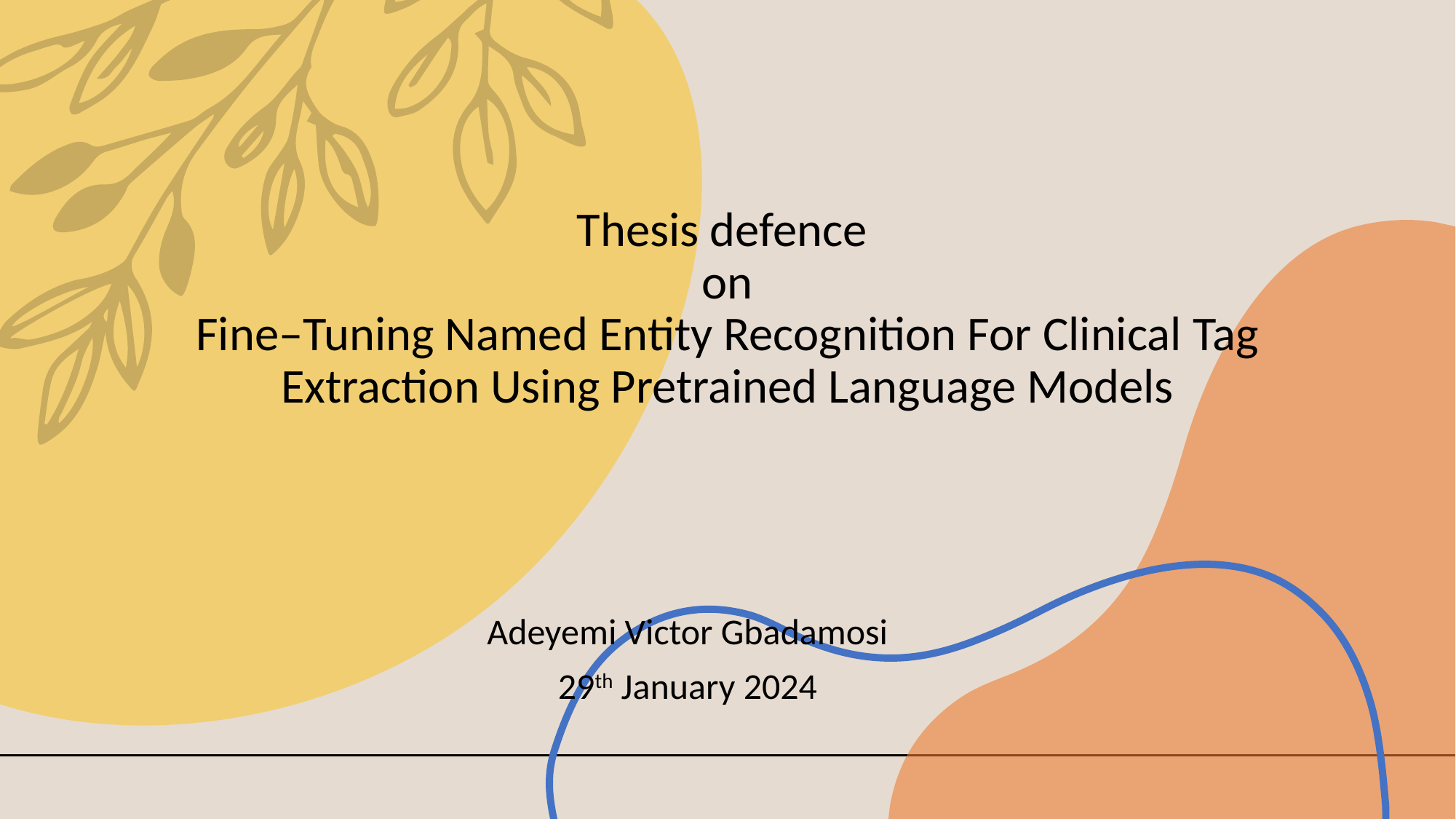

# Thesis defence on Fine–Tuning Named Entity Recognition For Clinical Tag Extraction Using Pretrained Language Models
Adeyemi Victor Gbadamosi
29th January 2024